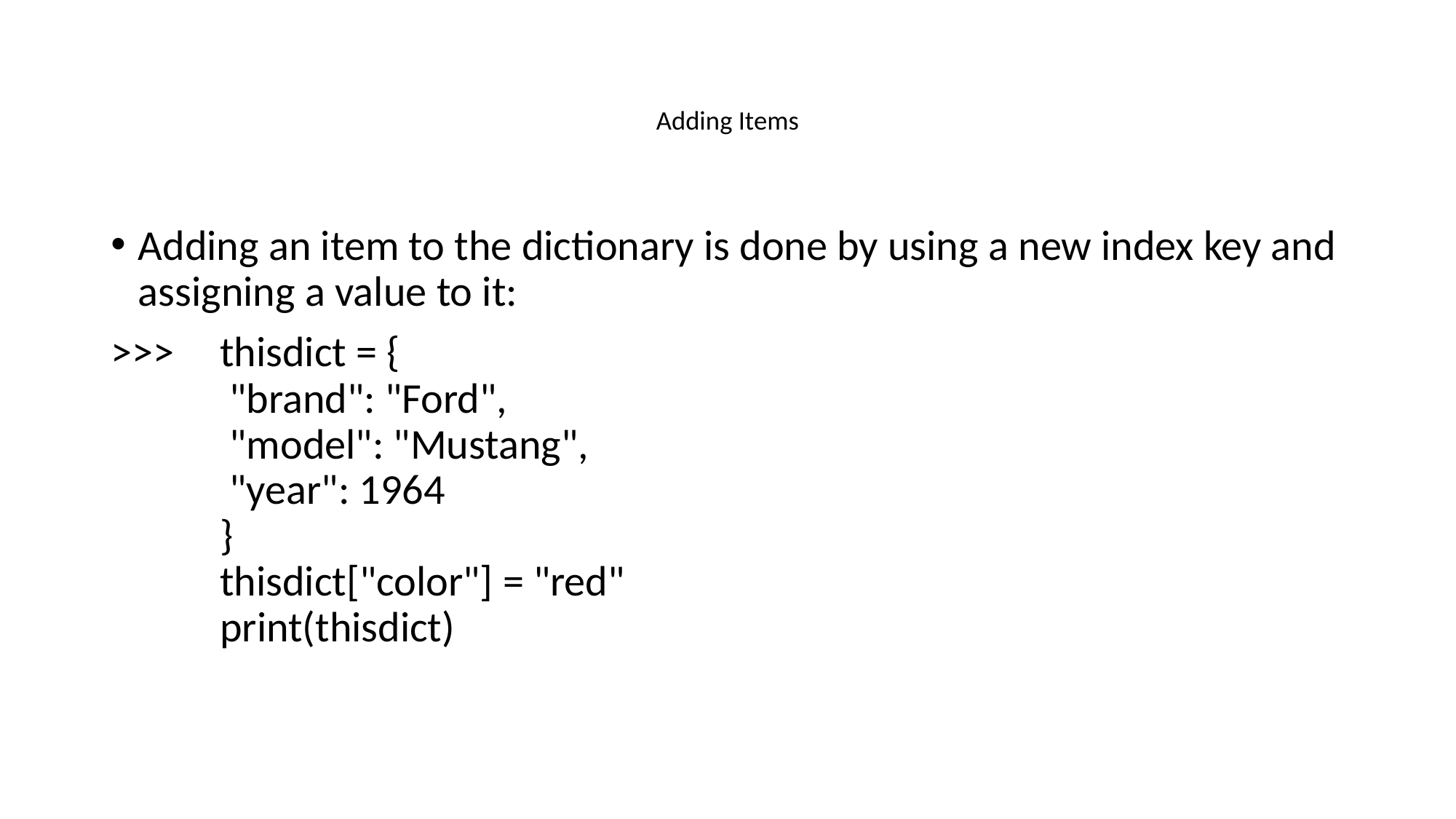

# Adding Items
Adding an item to the dictionary is done by using a new index key and assigning a value to it:
>>>	thisdict = {
 	 "brand": "Ford",
 	 "model": "Mustang",
 	 "year": 1964
	}
	thisdict["color"] = "red"
	print(thisdict)